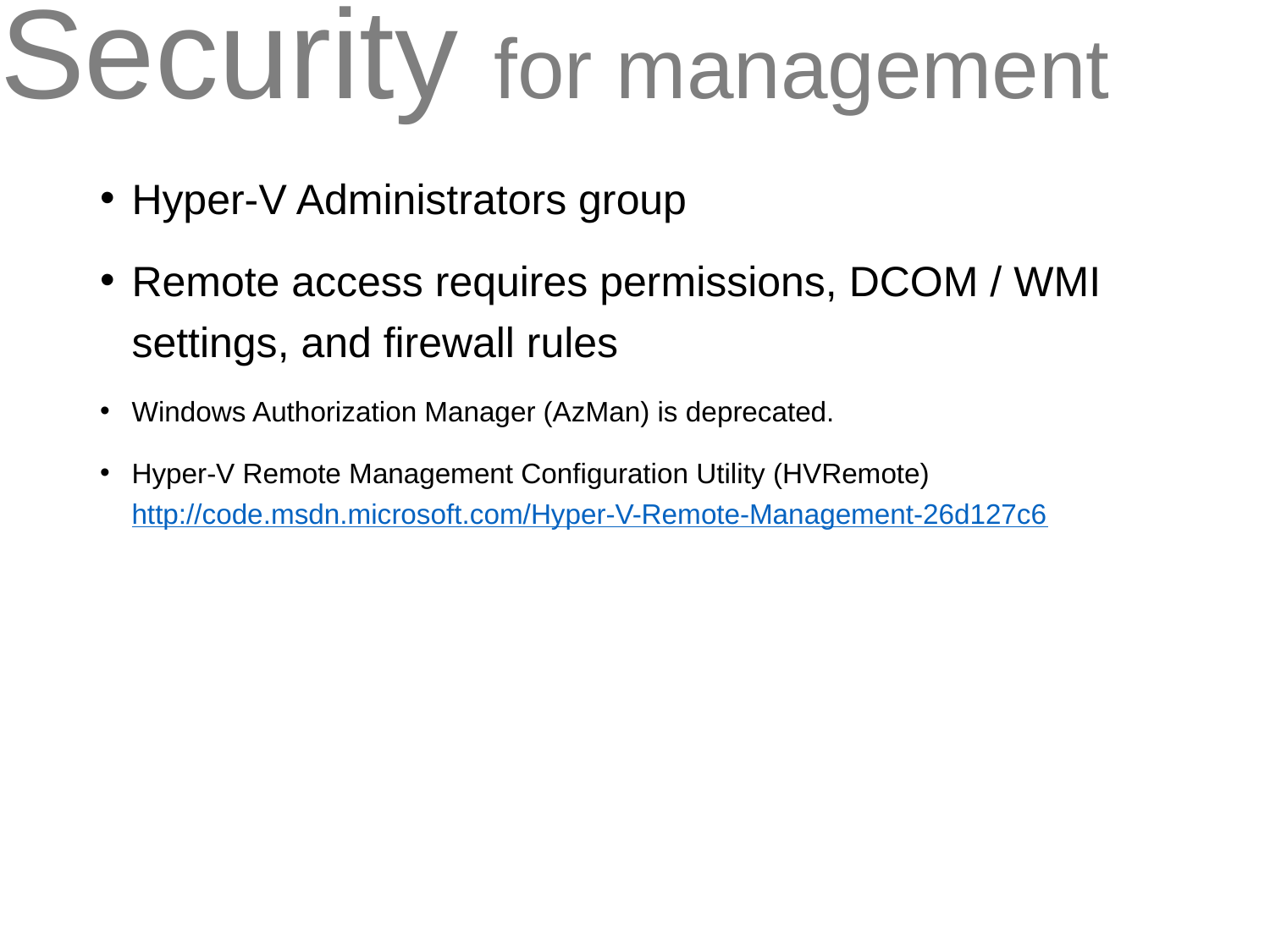

# Security for management
Hyper-V Administrators group
Remote access requires permissions, DCOM / WMI settings, and firewall rules
Windows Authorization Manager (AzMan) is deprecated.
Hyper-V Remote Management Configuration Utility (HVRemote) http://code.msdn.microsoft.com/Hyper-V-Remote-Management-26d127c6